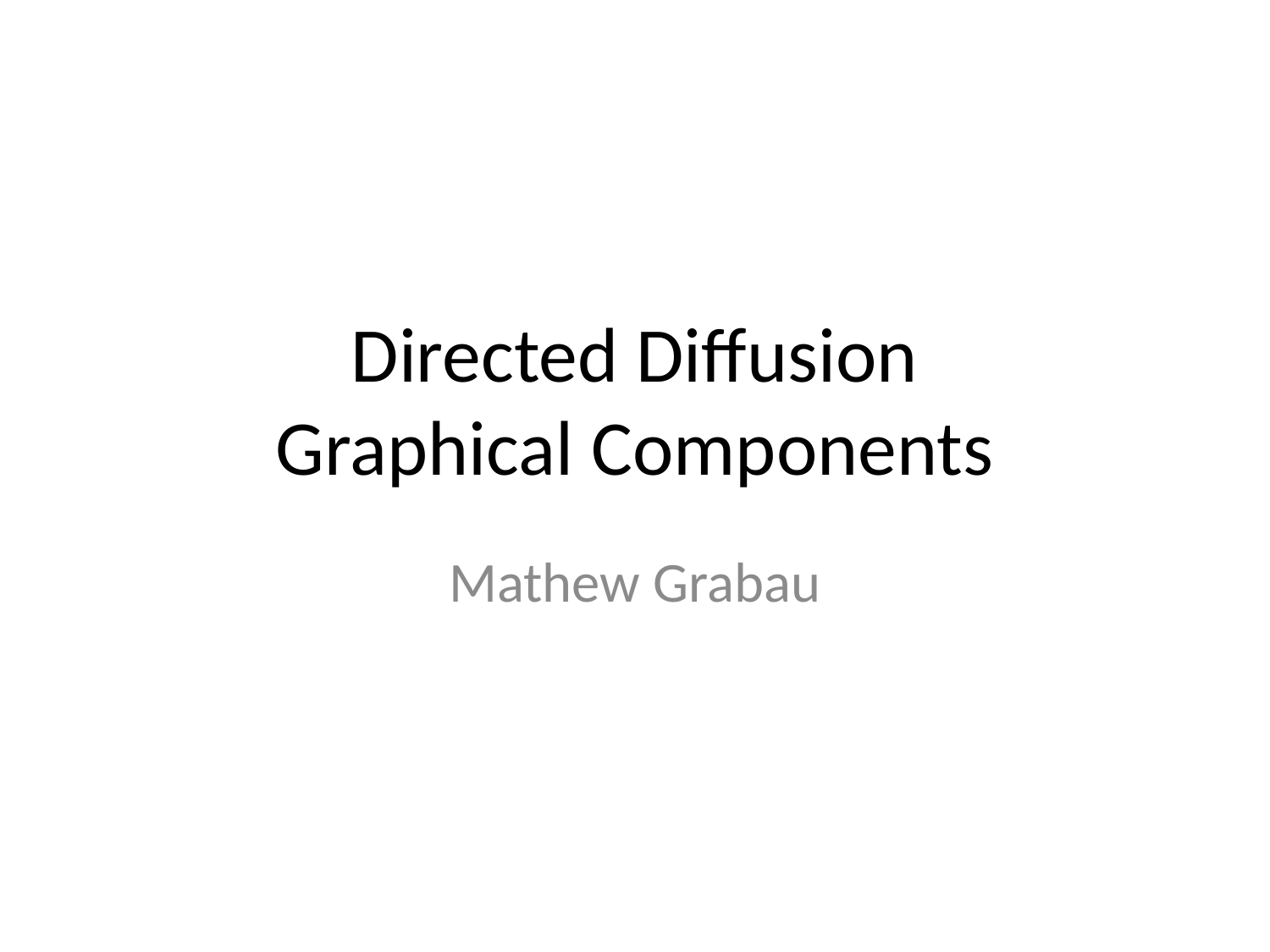

# Directed Diffusion Graphical Components
Mathew Grabau